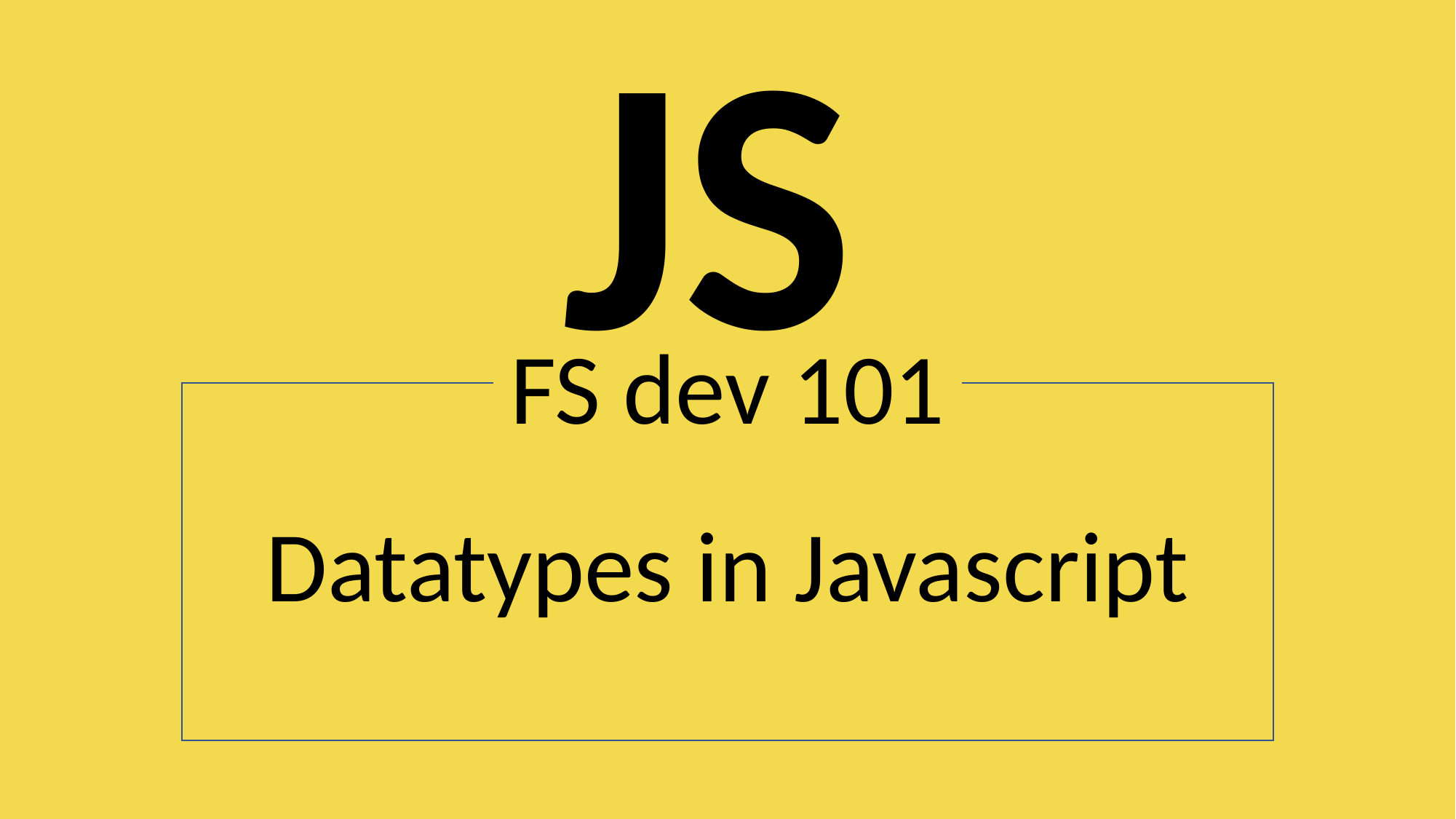

JS
FS dev 101
Datatypes in Javascript